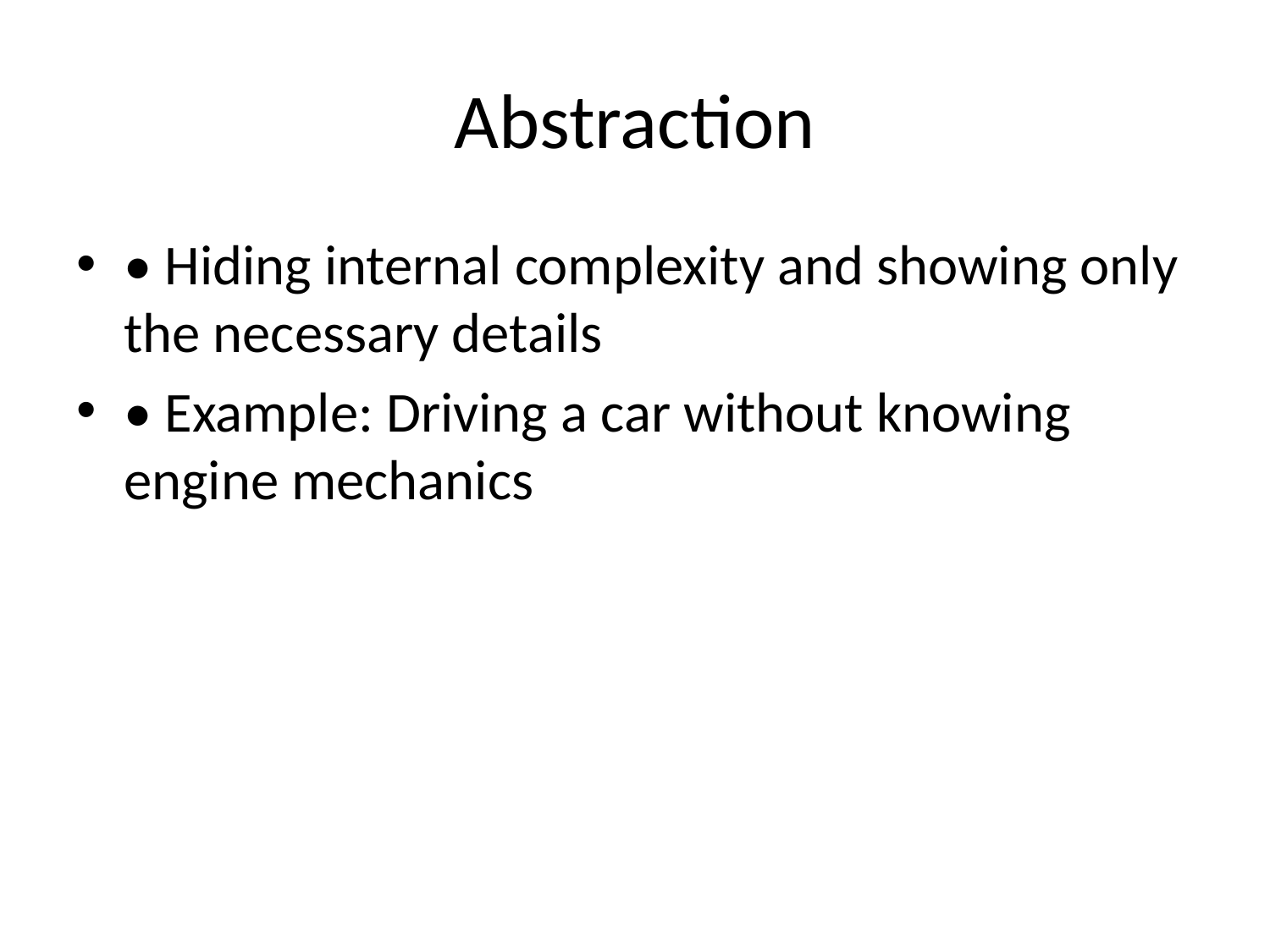

# Abstraction
• Hiding internal complexity and showing only the necessary details
• Example: Driving a car without knowing engine mechanics